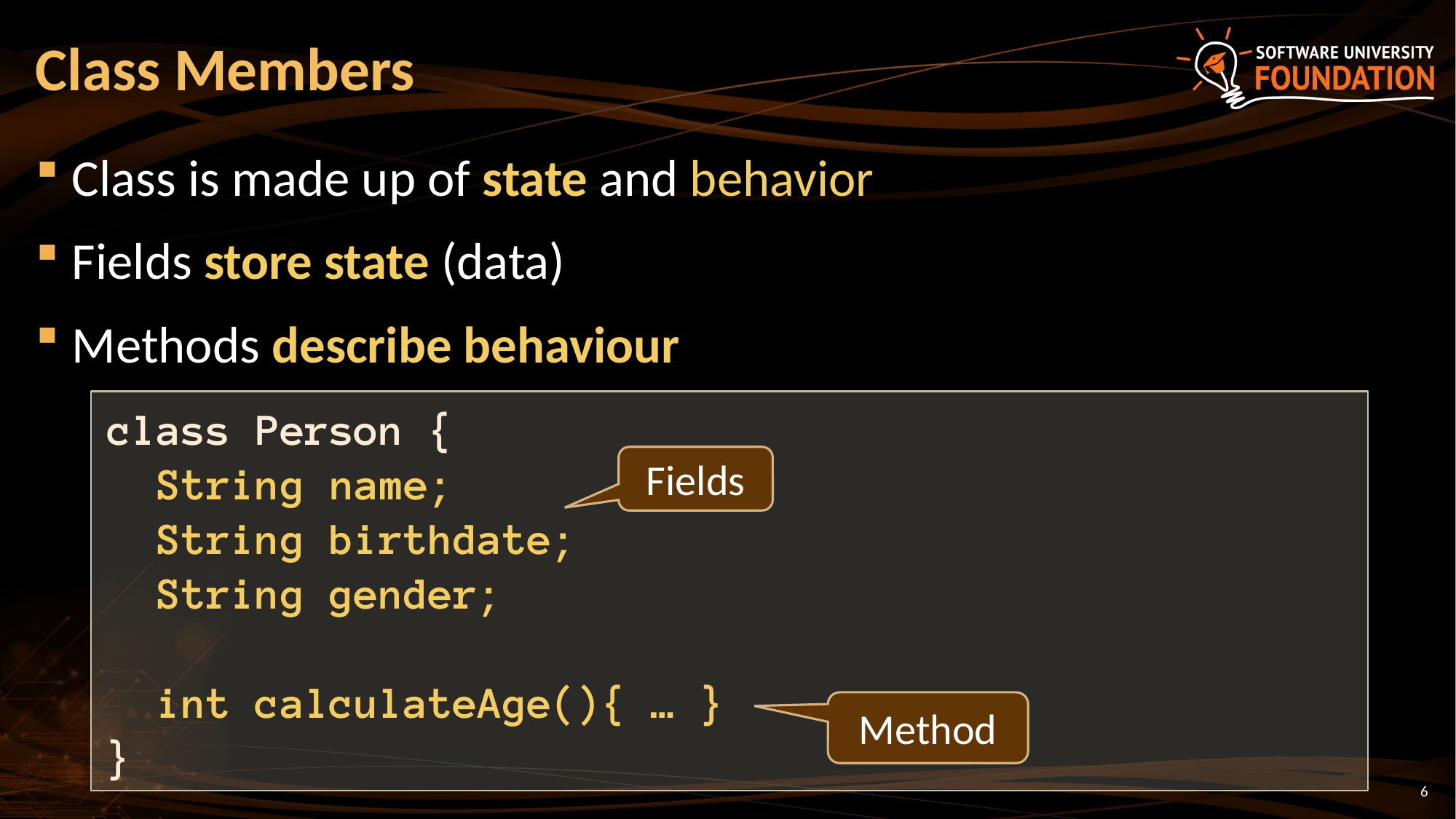

# Class Members
Class is made up of state and behavior
Fields store state (data)
Methods describe behaviour
class Person {
  String name;
  String birthdate;
  String gender;

  int calculateAge(){ … }
}
Fields
Method
6